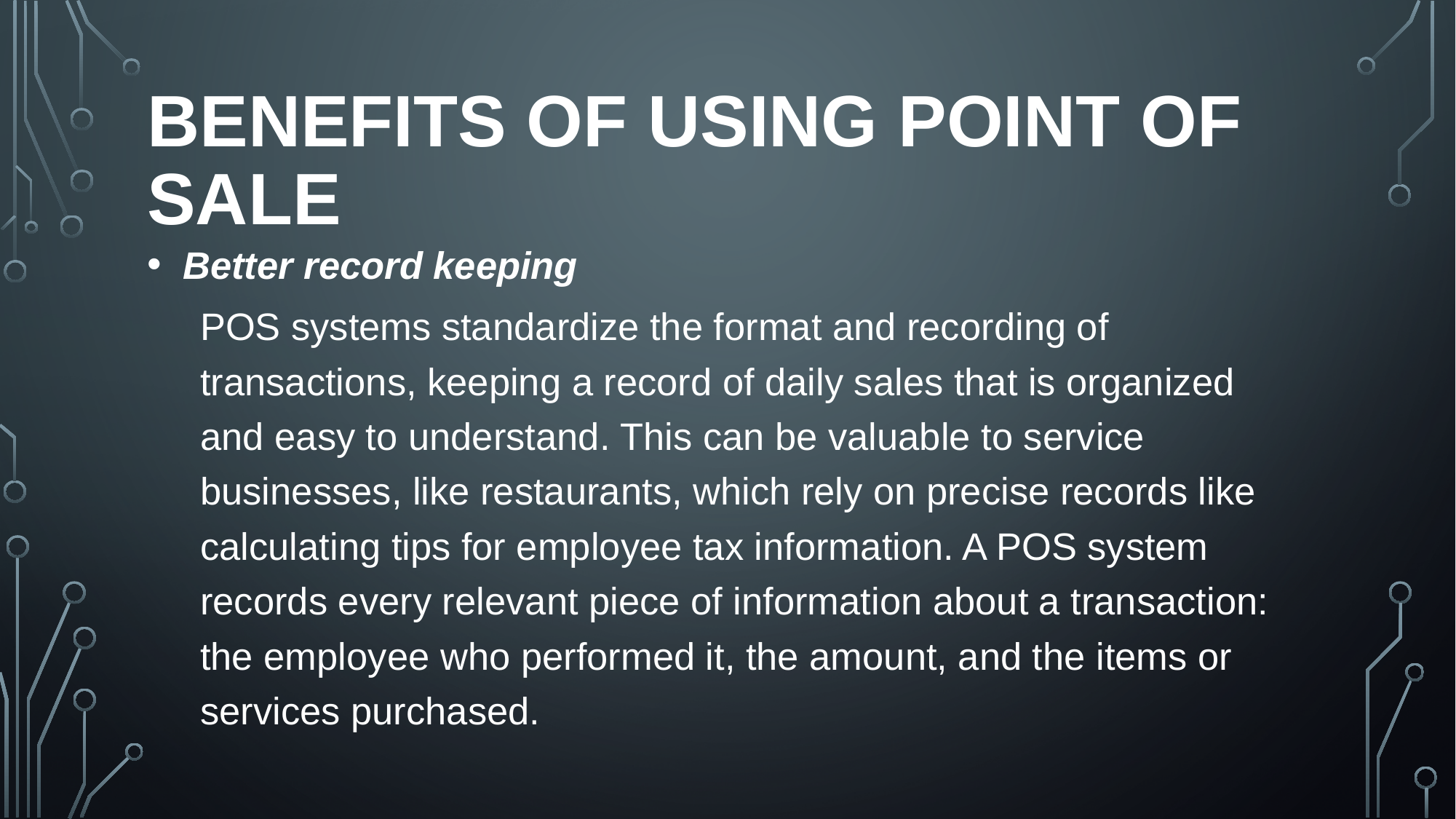

# BENEFITS OF USING POINT OF SALE
 Better record keeping
POS systems standardize the format and recording of transactions, keeping a record of daily sales that is organized and easy to understand. This can be valuable to service businesses, like restaurants, which rely on precise records like calculating tips for employee tax information. A POS system records every relevant piece of information about a transaction: the employee who performed it, the amount, and the items or services purchased.